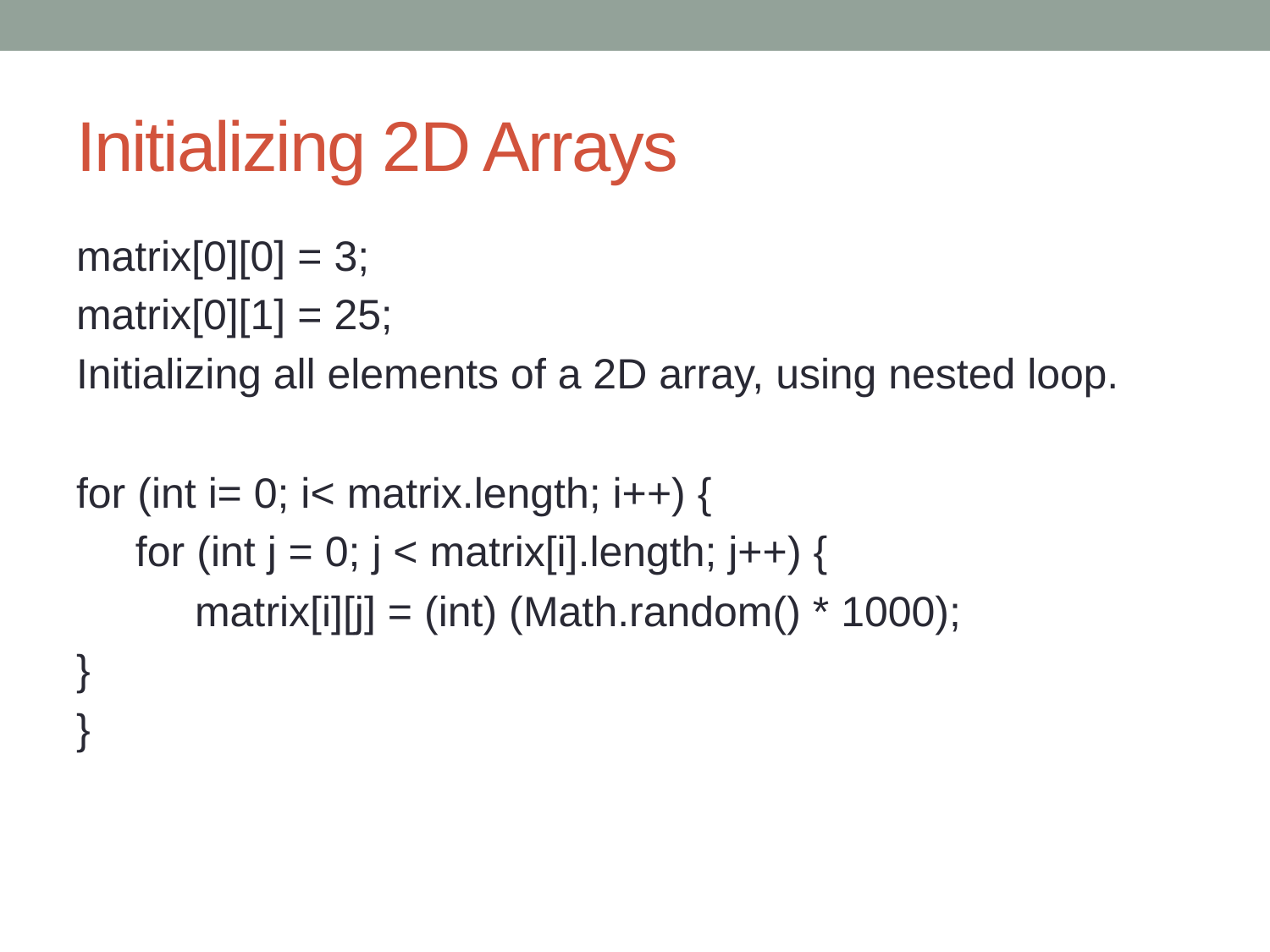

# Initializing 2D Arrays
matrix[0][0] = 3;
matrix[0][1] = 25;
Initializing all elements of a 2D array, using nested loop.

for (int i= 0; i< matrix.length; i++) {
     for (int j = 0; j < matrix[i].length; j++) {
          matrix[i][j] = (int) (Math.random() * 1000);
}
}